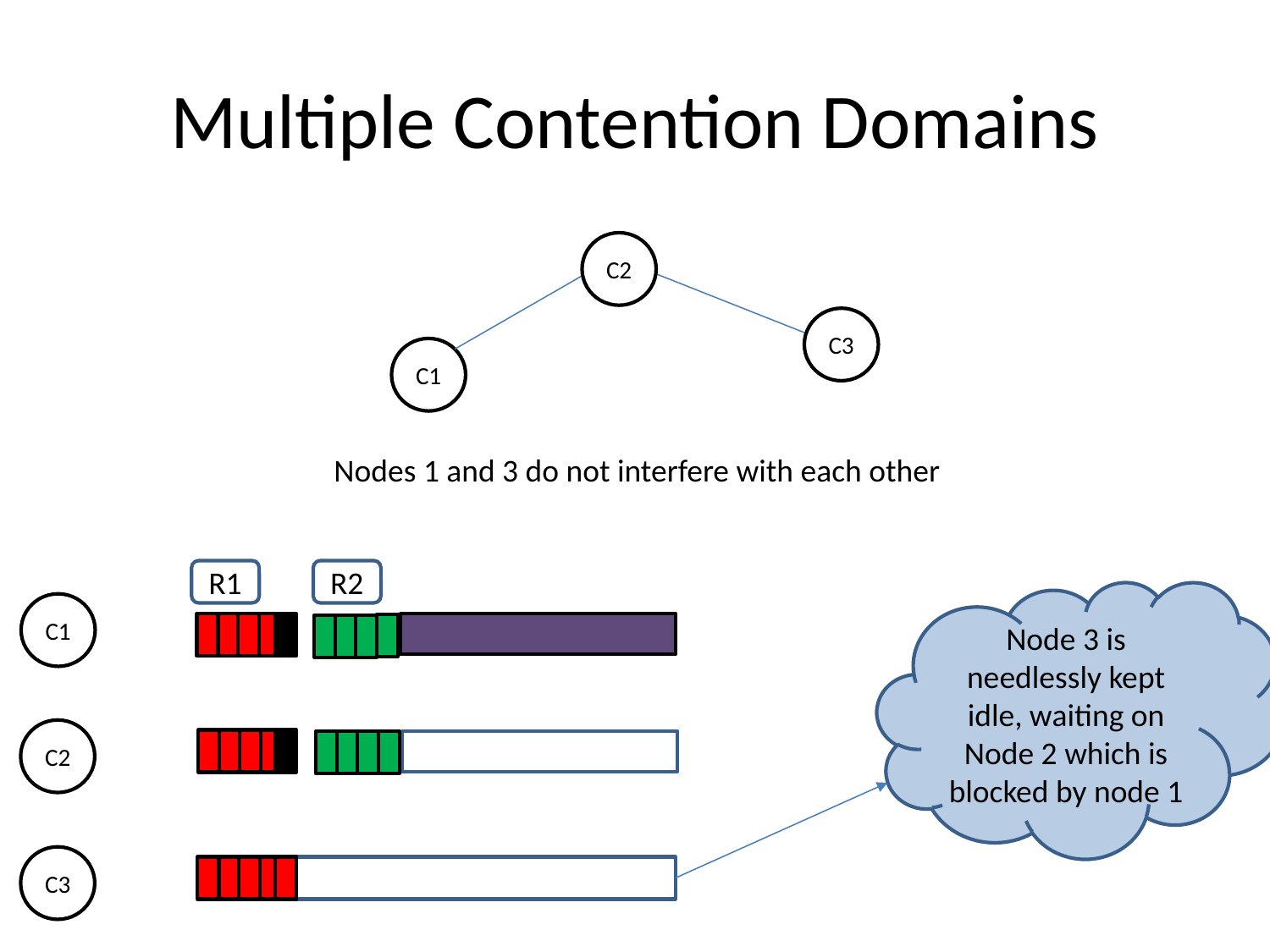

# Multiple Contention Domains
C2
C3
C1
Nodes 1 and 3 do not interfere with each other
R1
R2
Node 3 is needlessly kept idle, waiting on Node 2 which is blocked by node 1
C1

C2

C3